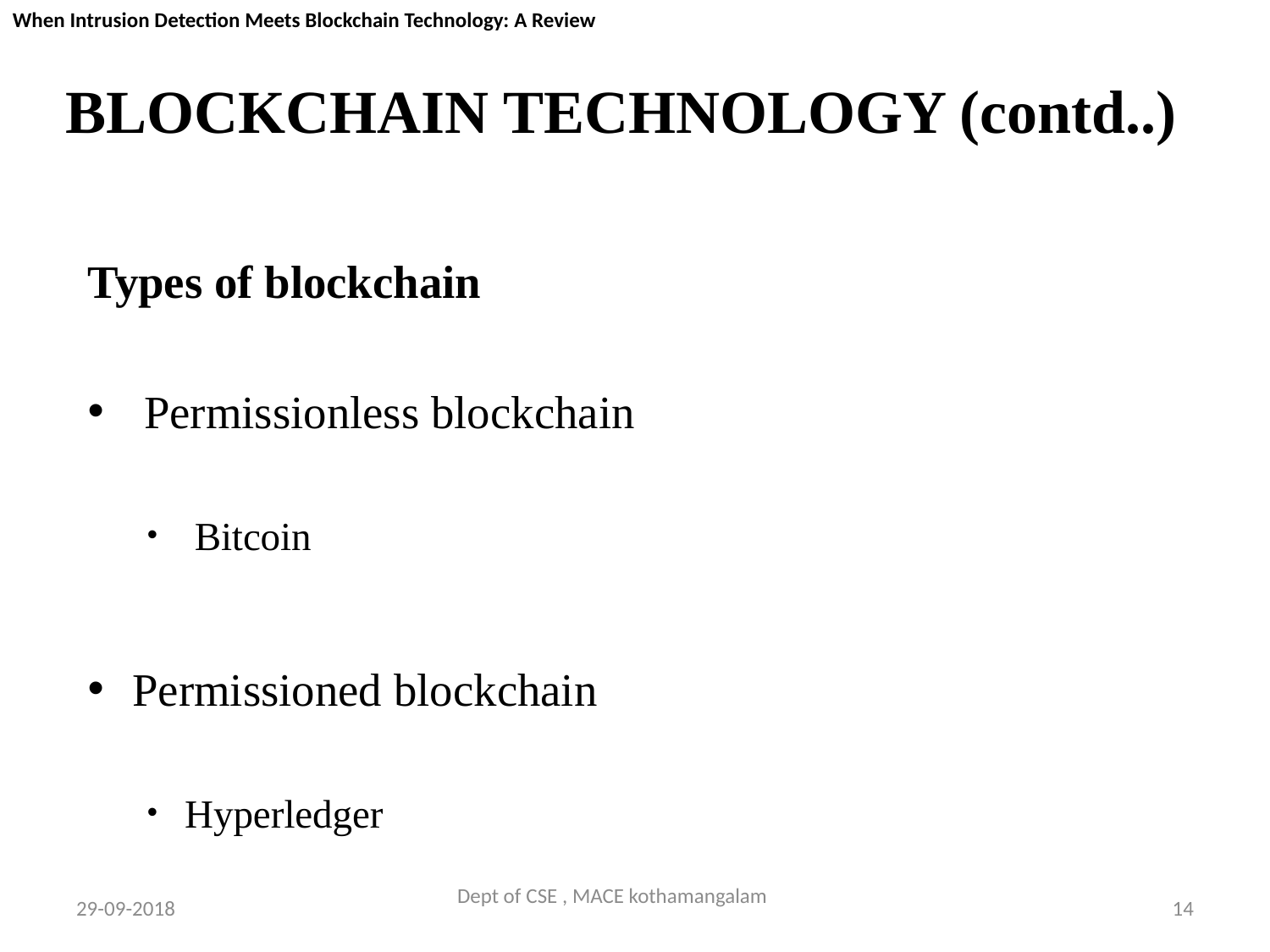

When Intrusion Detection Meets Blockchain Technology: A Review
# BLOCKCHAIN TECHNOLOGY (contd..)
Types of blockchain

 Permissionless blockchain

 Bitcoin

Permissioned blockchain

Hyperledger

Dept of CSE , MACE kothamangalam
29-09-2018
14